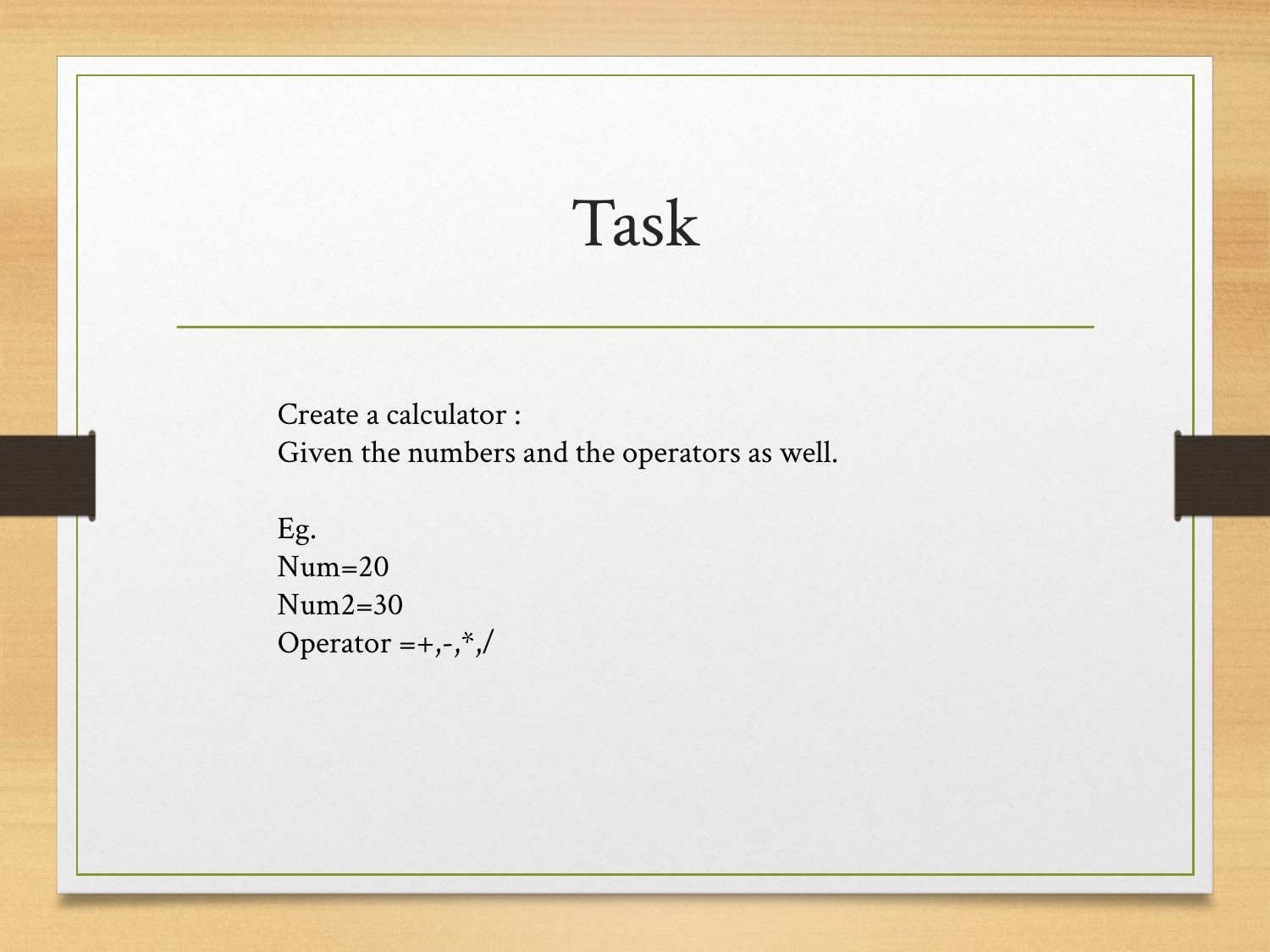

# Task
Create a calculator :
Given the numbers and the operators as well.

Eg.
Num=20
Num2=30
Operator =+,-,*,/